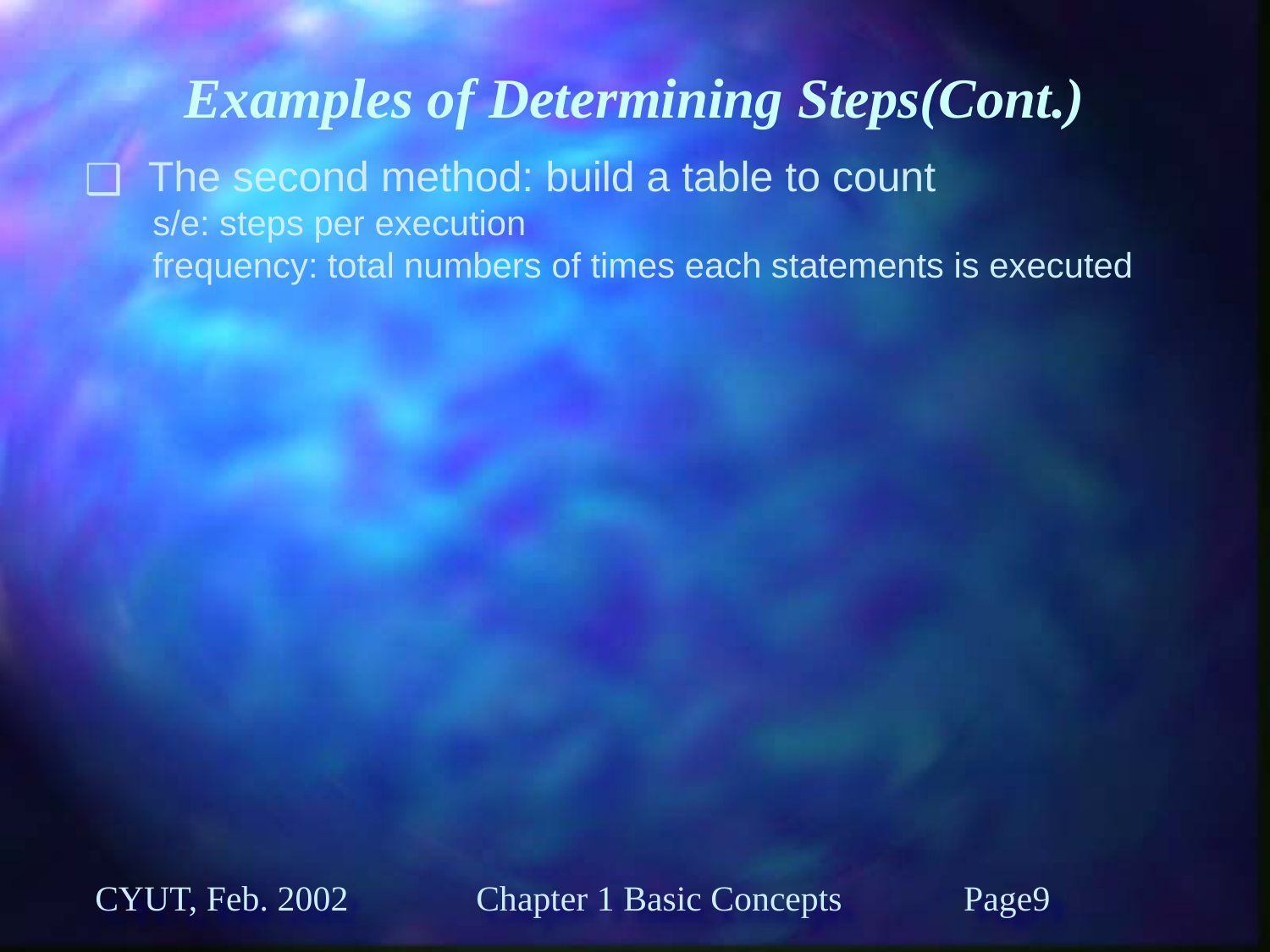

# Examples of Determining Steps(Cont.)
The second method: build a table to count
       s/e: steps per execution
       frequency: total numbers of times each statements is executed